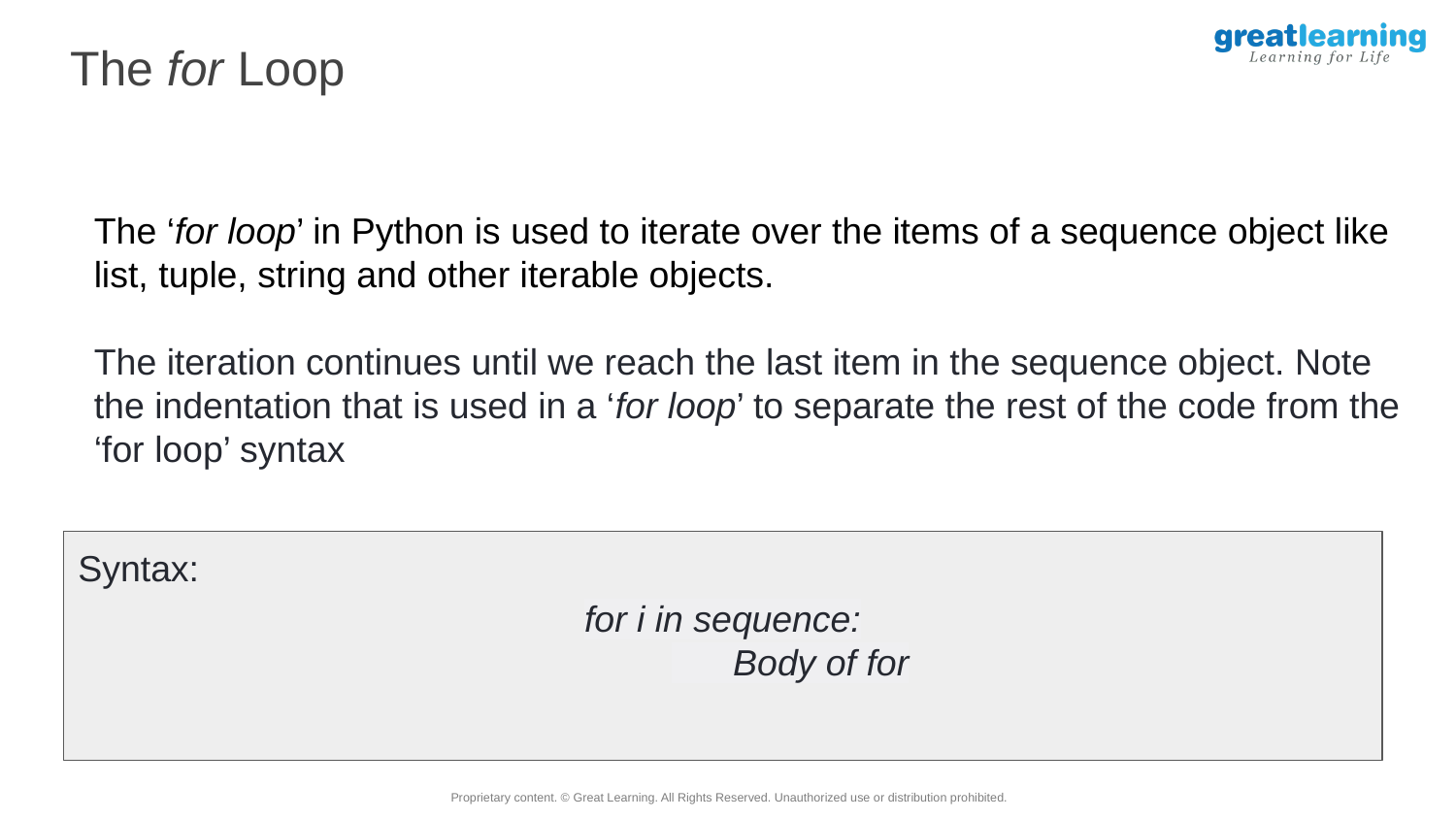

The for Loop
The ‘for loop’ in Python is used to iterate over the items of a sequence object like list, tuple, string and other iterable objects.

The iteration continues until we reach the last item in the sequence object. Note the indentation that is used in a ‘for loop’ to separate the rest of the code from the ‘for loop’ syntax

Syntax:
for i in sequence:
	      Body of for